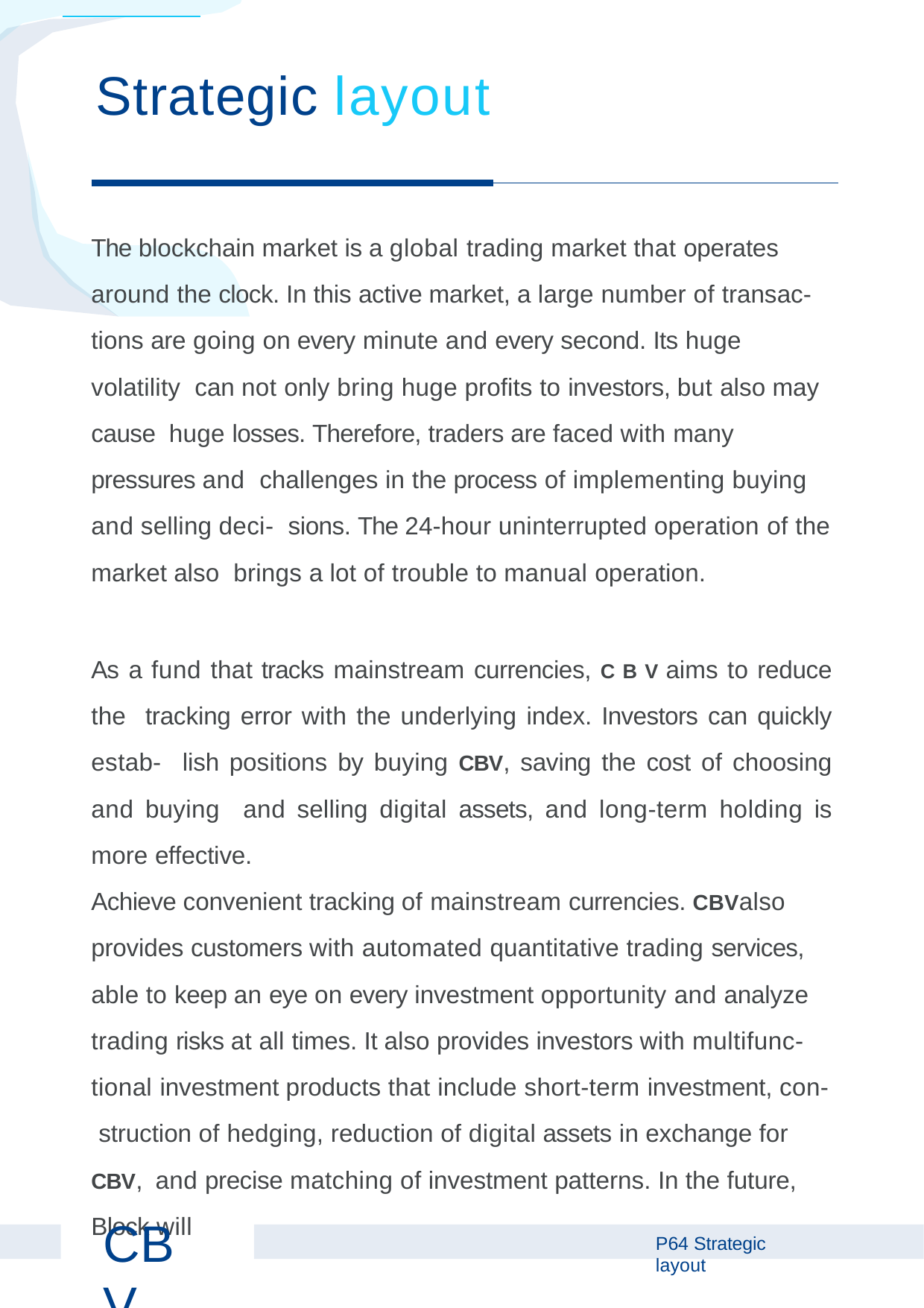

# Strategic layout

The blockchain market is a global trading market that operates  around the clock. In this active market, a large number of transac-  tions are going on every minute and every second. Its huge volatility  can not only bring huge proﬁts to investors, but also may cause  huge losses. Therefore, traders are faced with many pressures and  challenges in the process of implementing buying and selling deci-  sions. The 24-hour uninterrupted operation of the market also  brings a lot of trouble to manual operation.

As a fund that tracks mainstream currencies, C B V aims to reduce the  tracking error with the underlying index. Investors can quickly estab-  lish positions by buying CBV, saving the cost of choosing and buying  and selling digital assets, and long-term holding is more eﬀective.
Achieve convenient tracking of mainstream currencies. CBValso  provides customers with automated quantitative trading services,  able to keep an eye on every investment opportunity and analyze  trading risks at all times. It also provides investors with multifunc-  tional investment products that include short-term investment, con-  struction of hedging, reduction of digital assets in exchange for CBV,  and precise matching of investment patterns. In the future, Block will
CBV

P64 Strategic layout